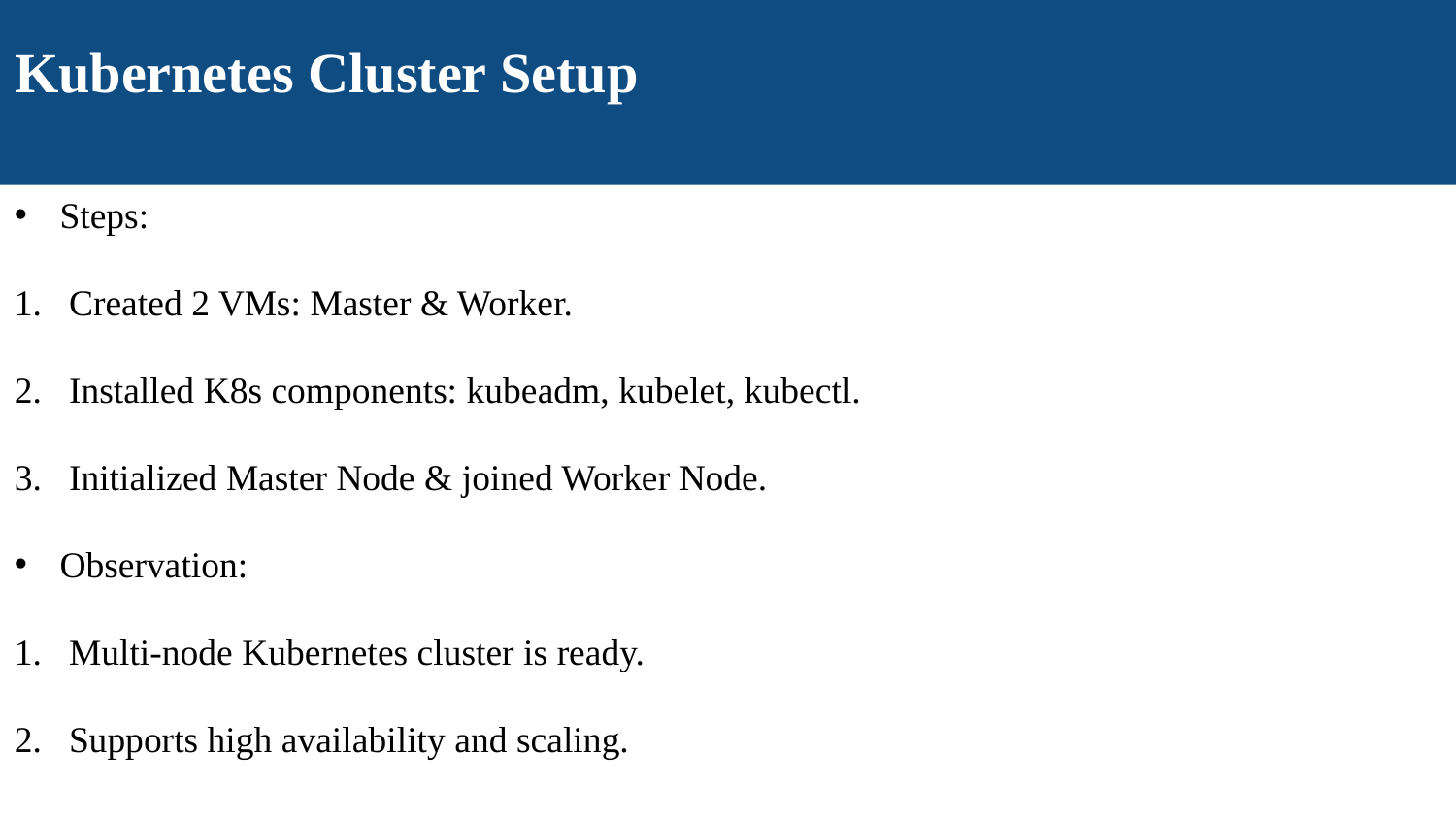

Kubernetes Cluster Setup
Steps:

Created 2 VMs: Master & Worker.

Installed K8s components: kubeadm, kubelet, kubectl.

Initialized Master Node & joined Worker Node.

Observation:

Multi-node Kubernetes cluster is ready.

Supports high availability and scaling.